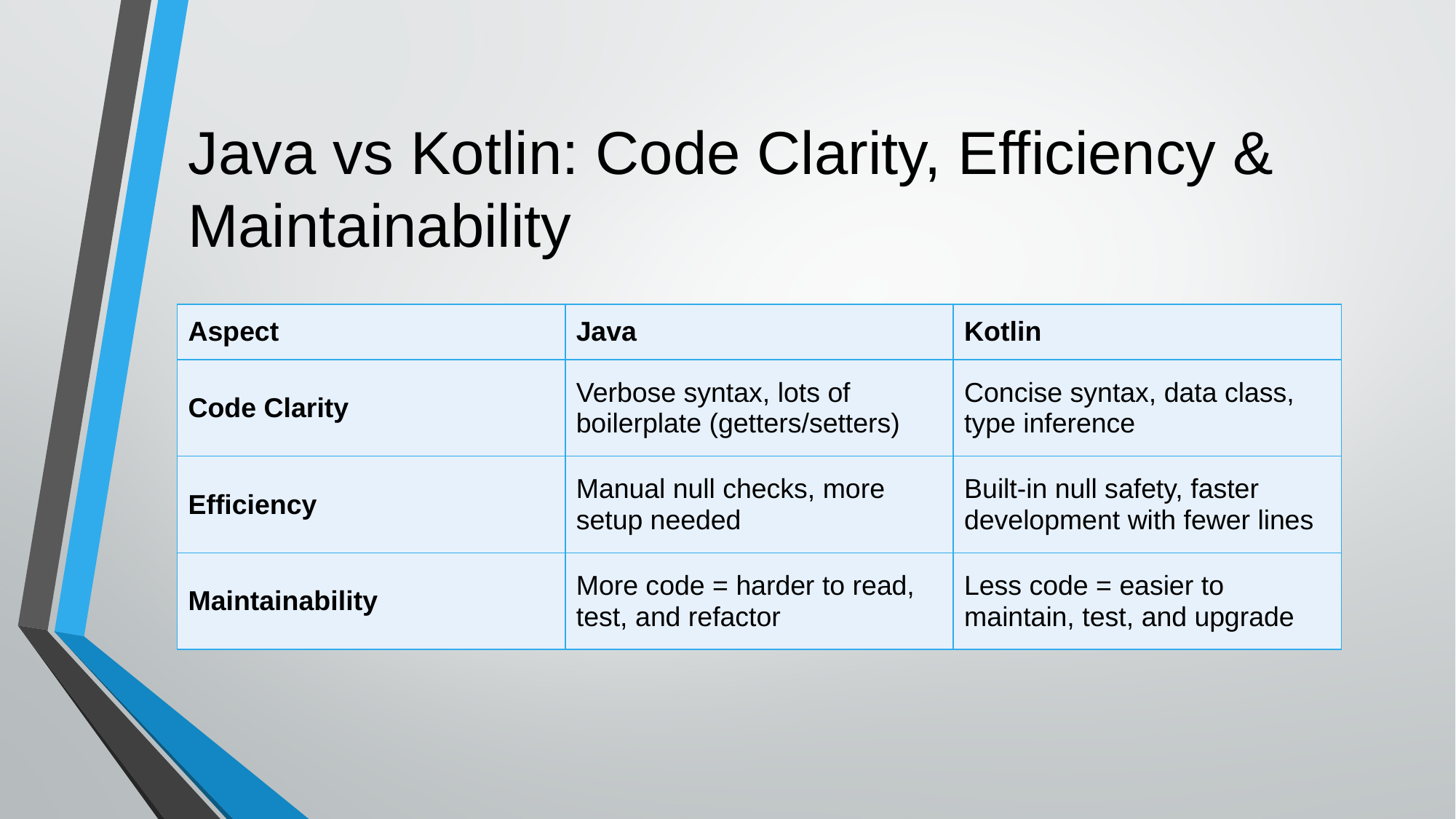

# Java vs Kotlin: Code Clarity, Efficiency & Maintainability
| Aspect | Java | Kotlin |
| --- | --- | --- |
| Code Clarity | Verbose syntax, lots of boilerplate (getters/setters) | Concise syntax, data class, type inference |
| Efficiency | Manual null checks, more setup needed | Built-in null safety, faster development with fewer lines |
| Maintainability | More code = harder to read, test, and refactor | Less code = easier to maintain, test, and upgrade |